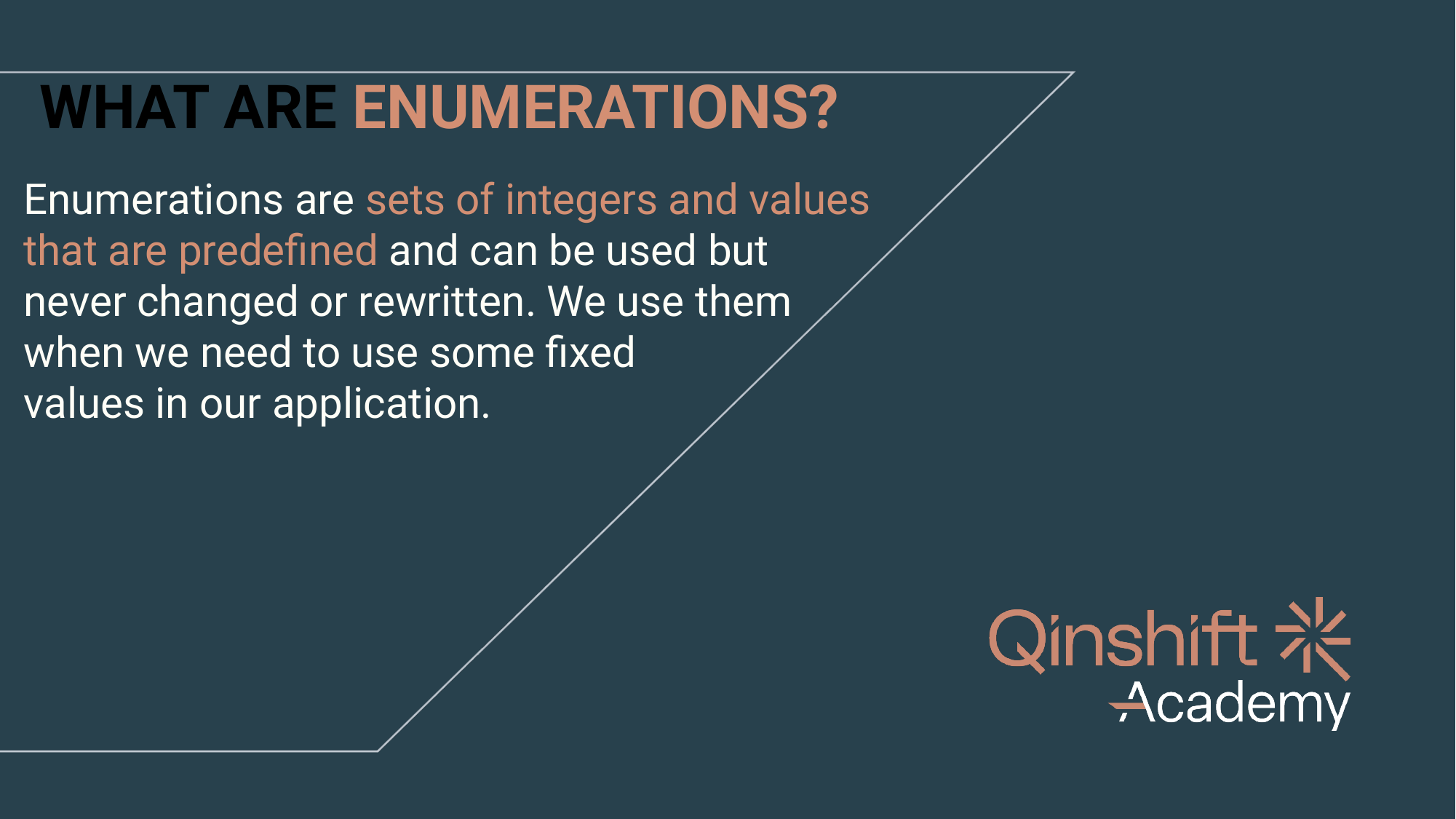

# WHAT ARE ENUMERATIONS?
Enumerations are sets of integers and values
that are predefined and can be used but
never changed or rewritten. We use them
when we need to use some fixed
values in our application.